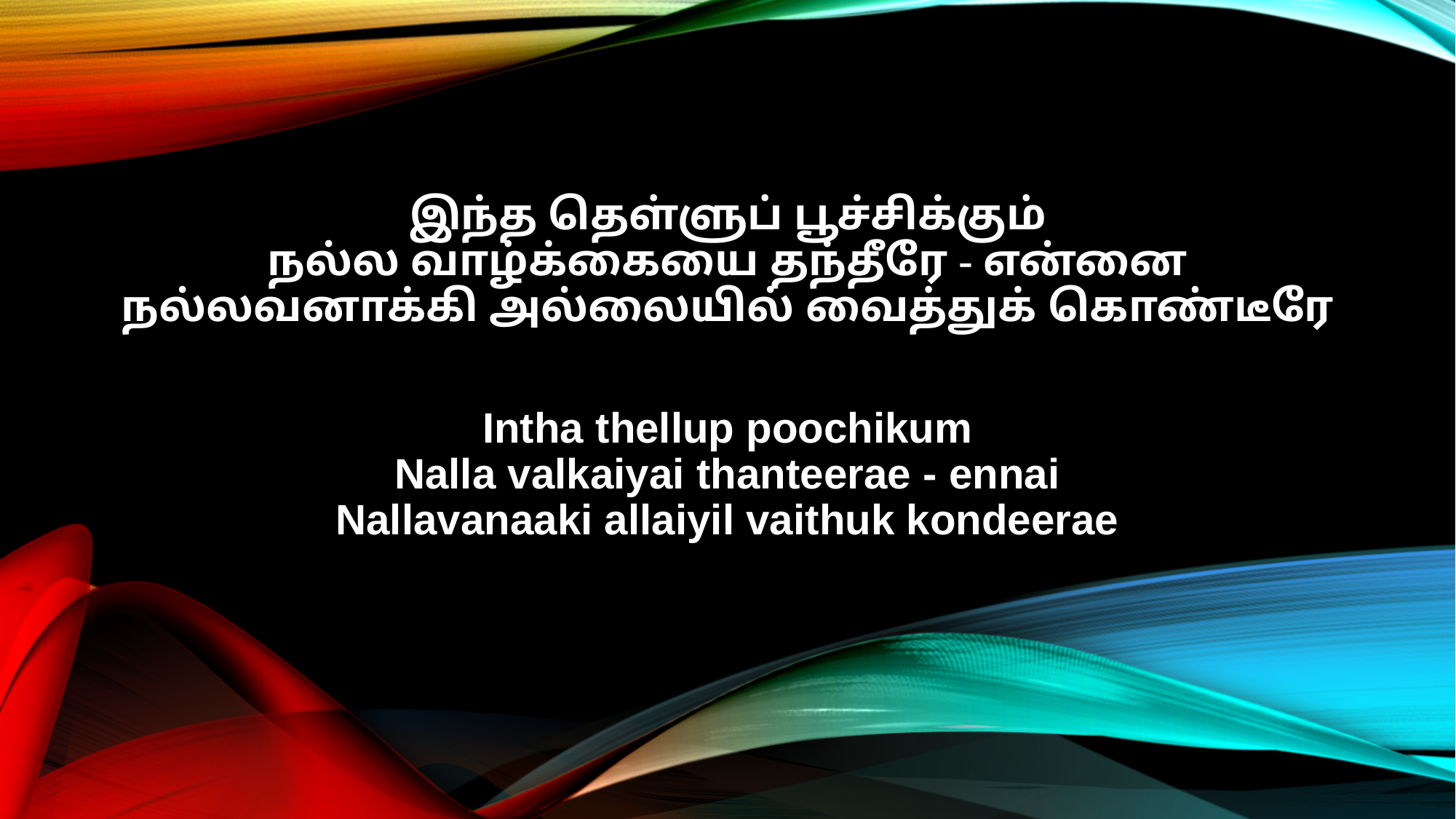

இந்த தெள்ளுப் பூச்சிக்கும்
நல்ல வாழ்க்கையை தந்தீரே - என்னை
நல்லவனாக்கி அல்லையில் வைத்துக் கொண்டீரே

Intha thellup poochikum
Nalla valkaiyai thanteerae - ennai
Nallavanaaki allaiyil vaithuk kondeerae